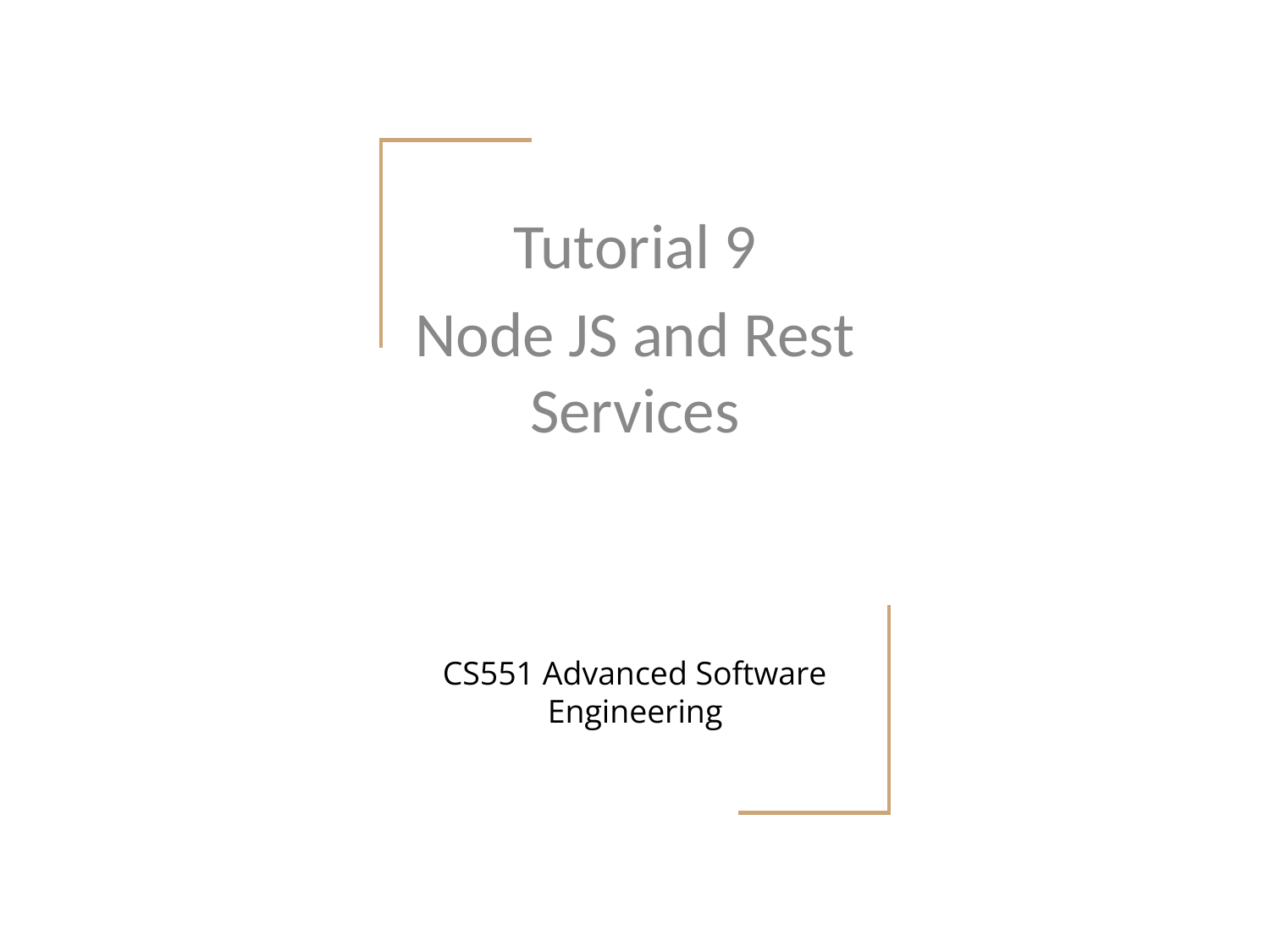

Tutorial 9
Node JS and Rest Services
# CS551 Advanced Software Engineering